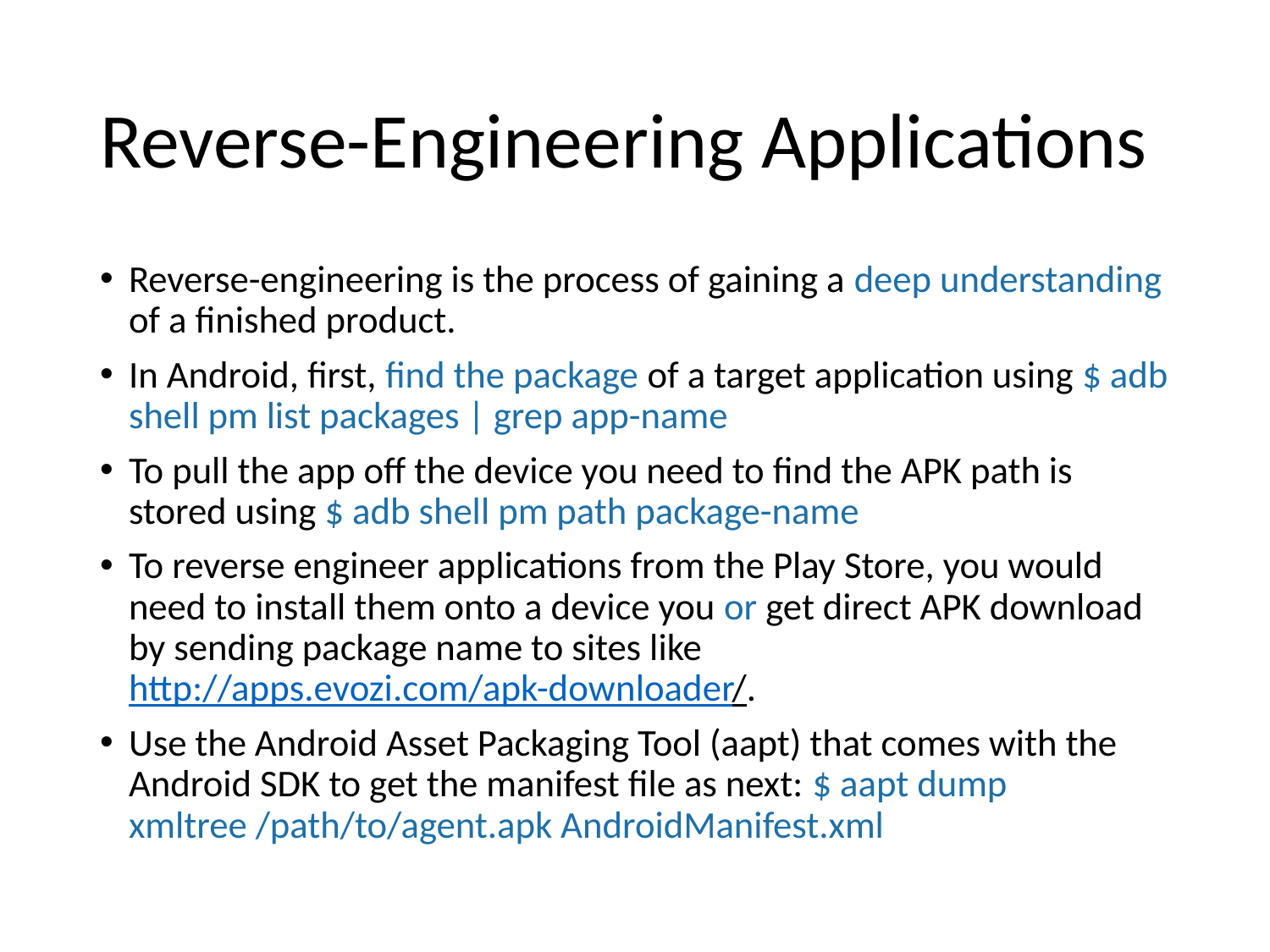

# Reverse-Engineering Applications
Reverse-engineering is the process of gaining a deep understanding of a finished product.
In Android, first, find the package of a target application using $ adb shell pm list packages | grep app-name
To pull the app off the device you need to find the APK path is stored using $ adb shell pm path package-name
To reverse engineer applications from the Play Store, you would need to install them onto a device you or get direct APK download by sending package name to sites like http://apps.evozi.com/apk-downloader/.
Use the Android Asset Packaging Tool (aapt) that comes with the Android SDK to get the manifest file as next: $ aapt dump xmltree /path/to/agent.apk AndroidManifest.xml